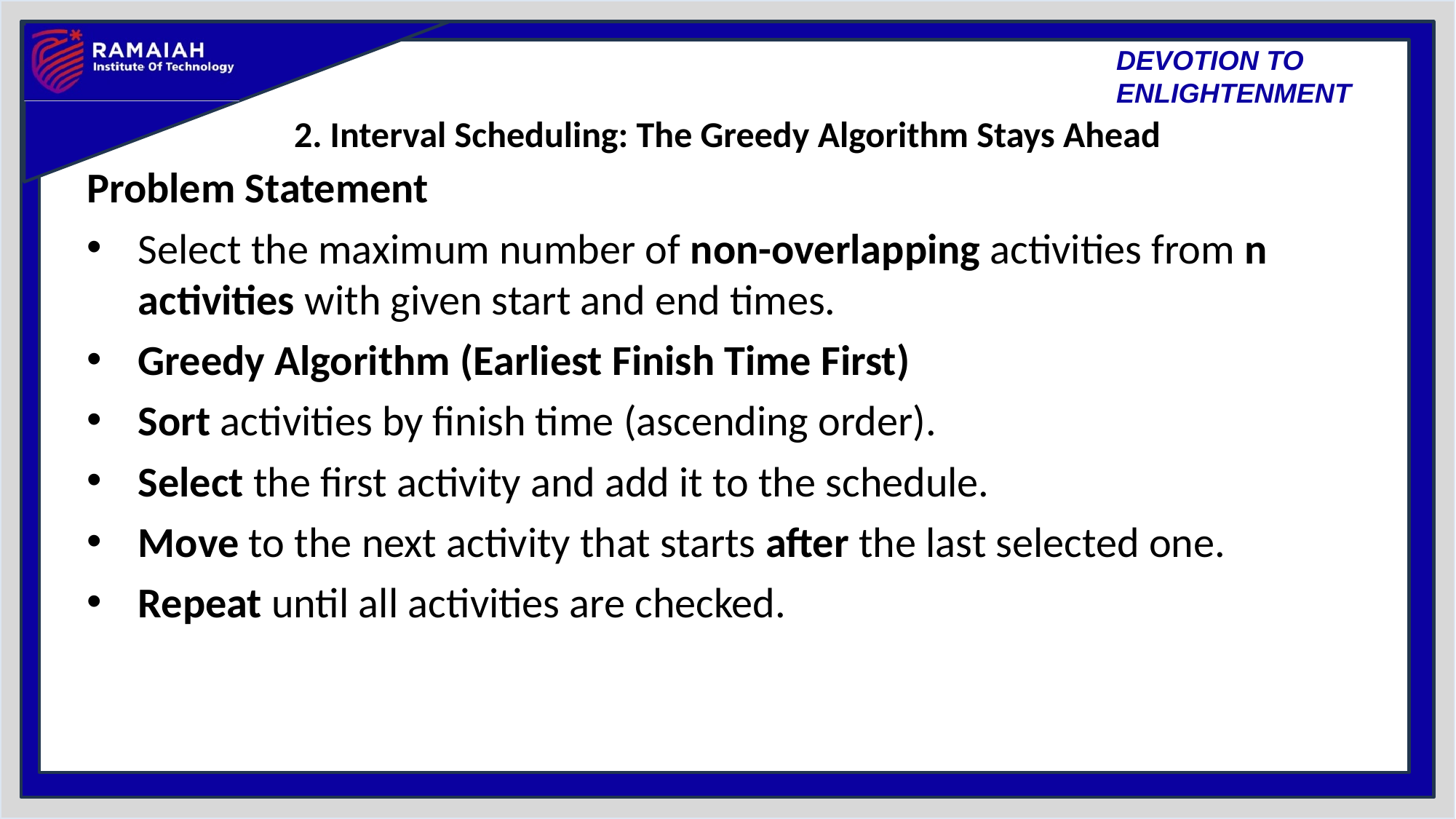

# 2. Interval Scheduling: The Greedy Algorithm Stays Ahead
Problem Statement
Select the maximum number of non-overlapping activities from n activities with given start and end times.
Greedy Algorithm (Earliest Finish Time First)
Sort activities by finish time (ascending order).
Select the first activity and add it to the schedule.
Move to the next activity that starts after the last selected one.
Repeat until all activities are checked.